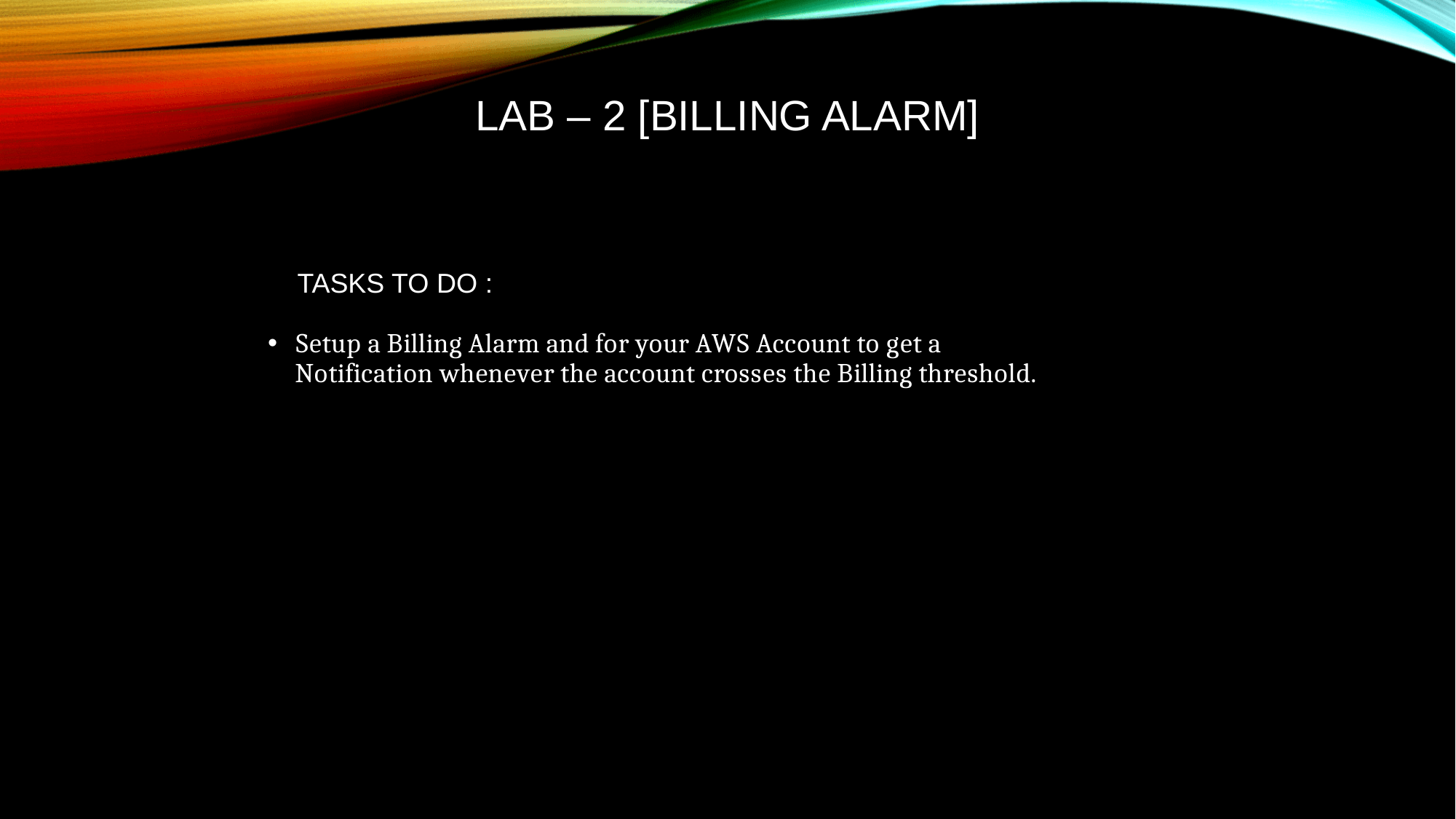

# LAB – 2 [BILLING ALARM]
TASKS TO DO :

Setup a Billing Alarm and for your AWS Account to get a Notification whenever the account crosses the Billing threshold.